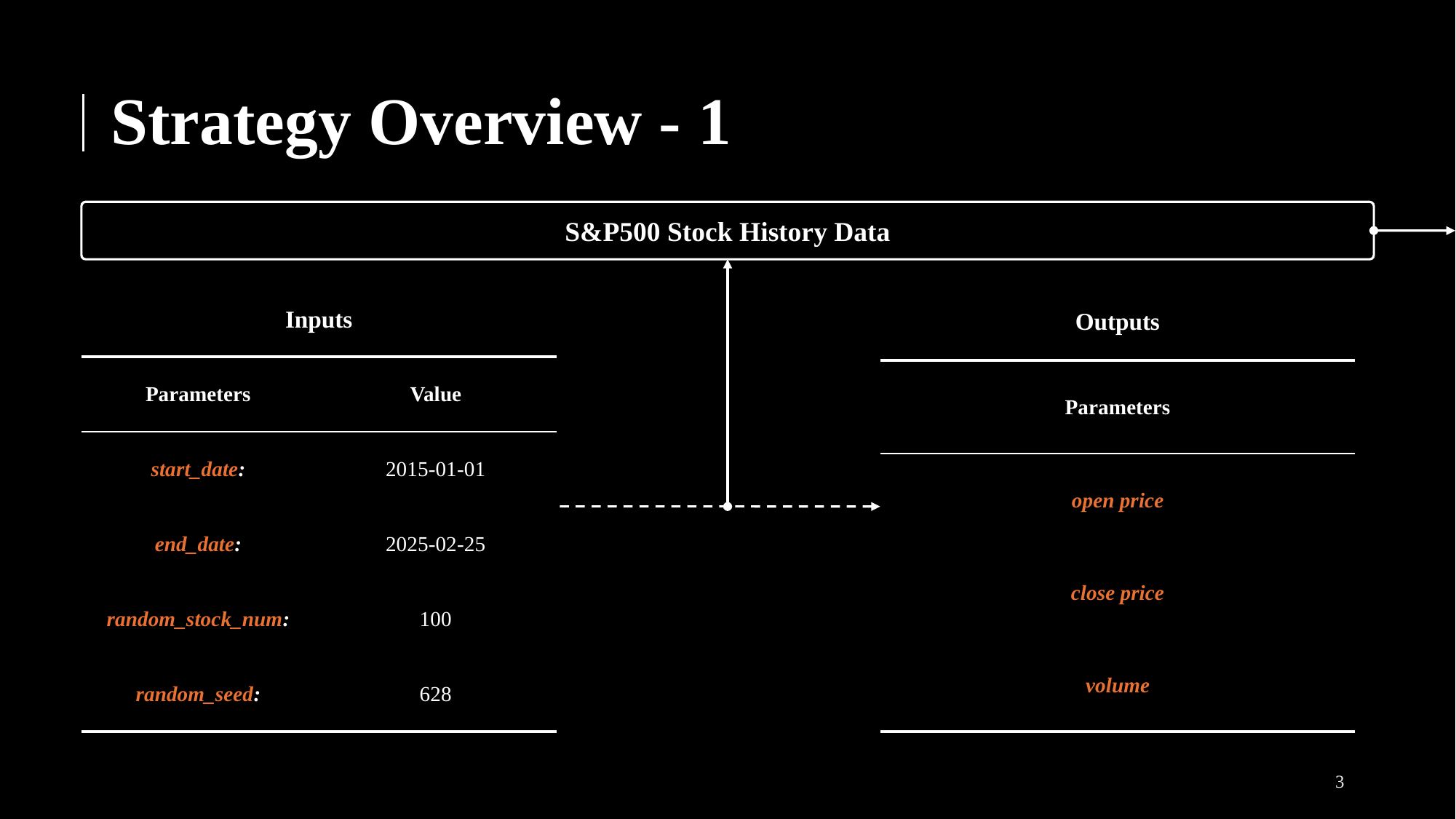

# Strategy Overview - 1
S&P500 Stock History Data
| Outputs |
| --- |
| Parameters |
| open price |
| close price |
| volume |
| Inputs |  |
| --- | --- |
| Parameters | Value |
| start\_date: | 2015-01-01 |
| end\_date: | 2025-02-25 |
| random\_stock\_num: | 100 |
| random\_seed: | 628 |
3